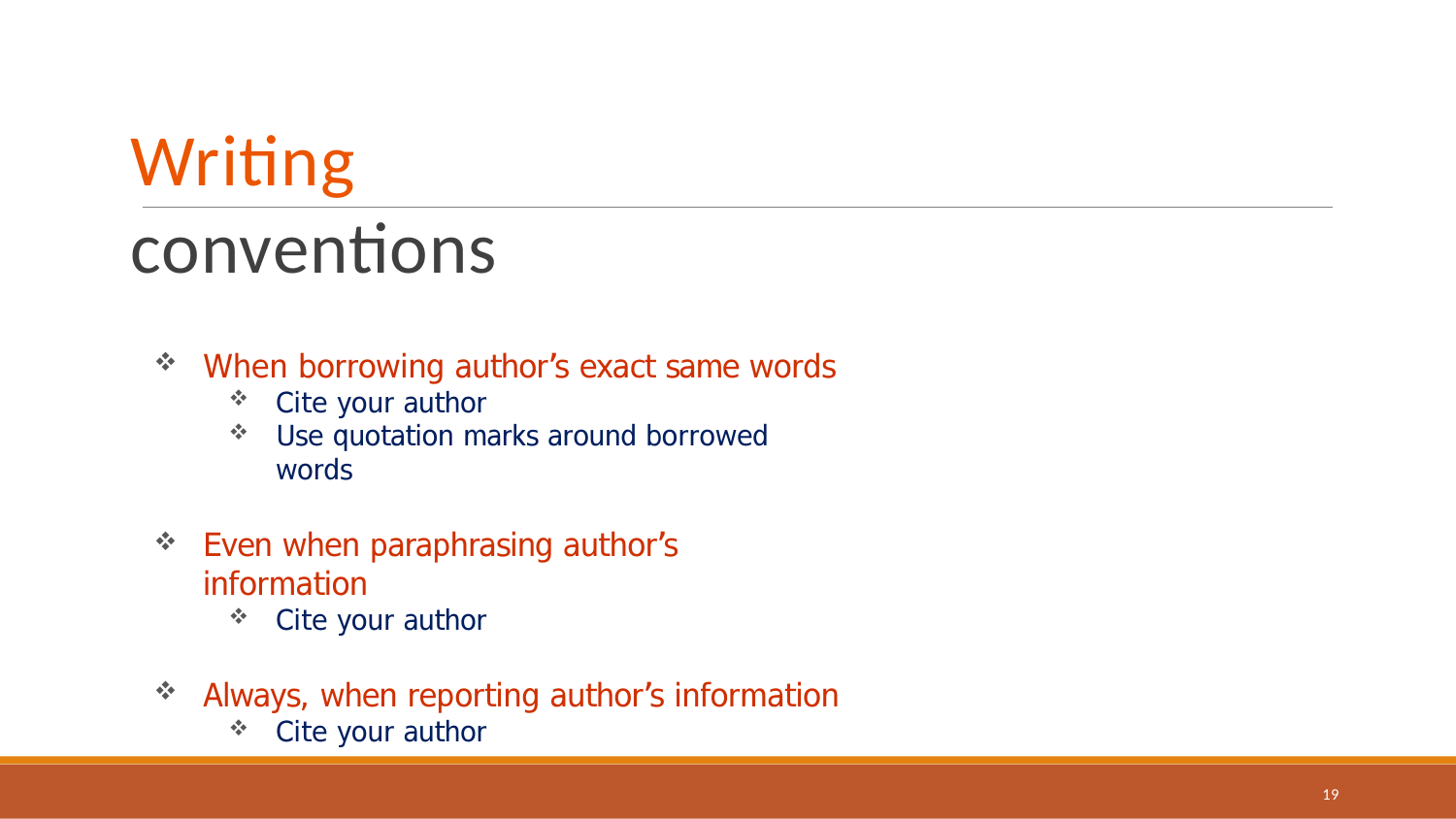

# Writing conventions
When borrowing author’s exact same words
Cite your author
Use quotation marks around borrowed words

Even when paraphrasing author’s information
Cite your author

Always, when reporting author’s information
Cite your author
19